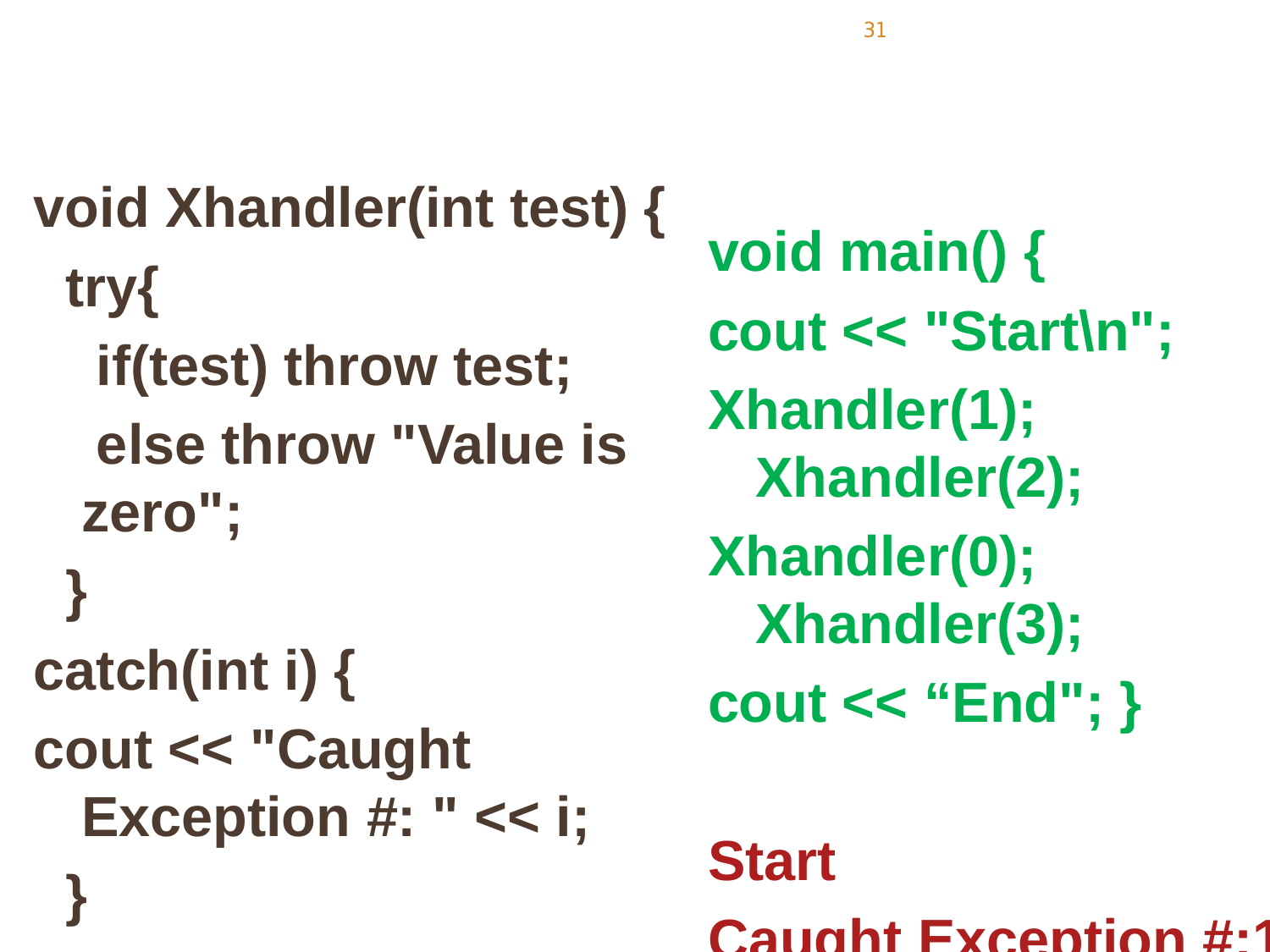

31
void Xhandler(int test) {
  try{
    if(test) throw test;
    else throw "Value is zero";
  }
catch(int i) {
cout << "Caught Exception #: " << i;
  }
  catch(const char *str) {
    cout << "Caught a string: ";
    cout << str << '\n';
  }
}

void main() {
cout << "Start\n";
Xhandler(1); Xhandler(2);
Xhandler(0); Xhandler(3);
cout << “End"; }

Start
Caught Exception #:1
Caught Exception #:2
Caught a string: Value is zero
Caught Exception #:3
End